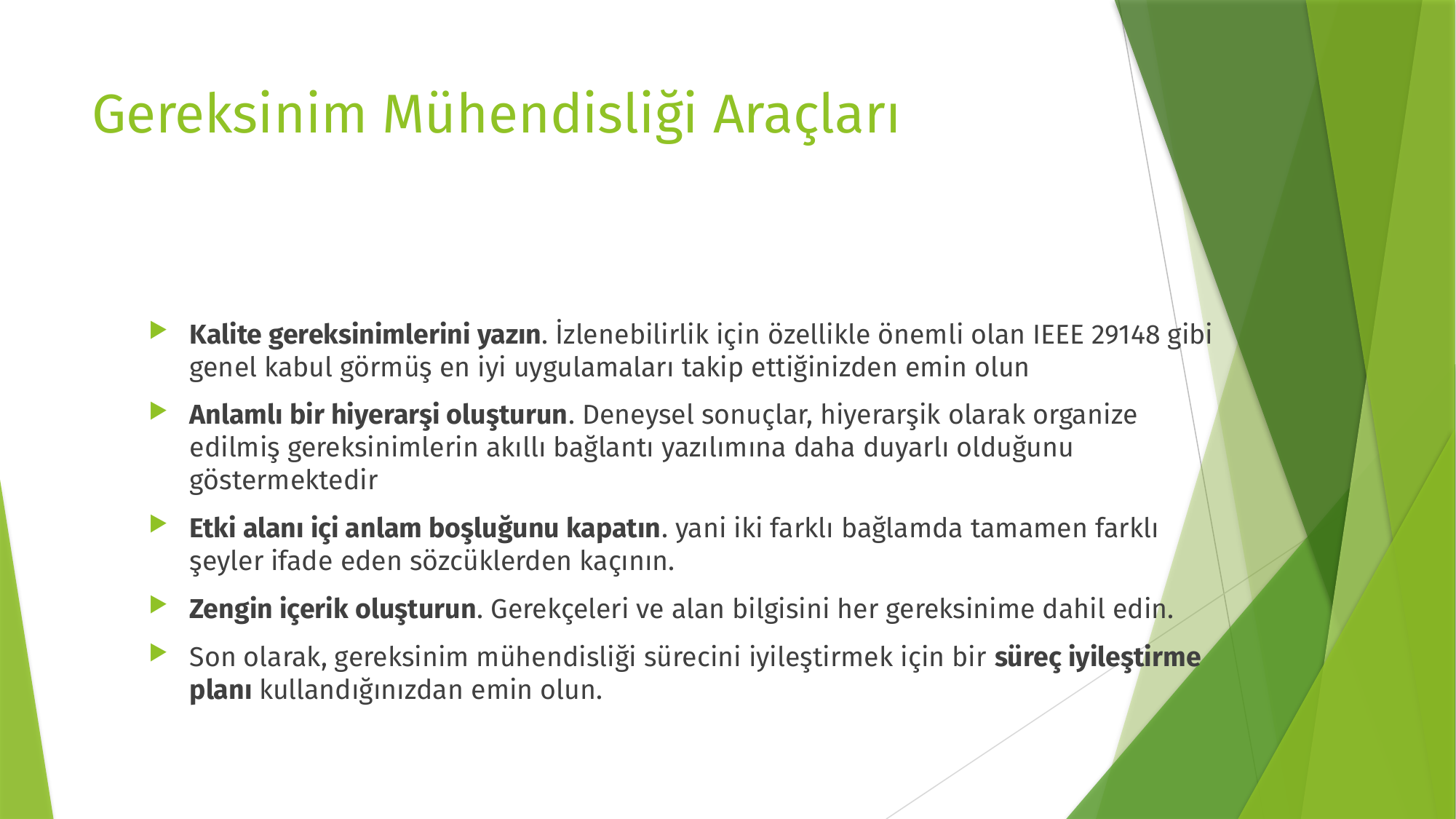

# Gereksinim Mühendisliği Araçları
Kalite gereksinimlerini yazın. İzlenebilirlik için özellikle önemli olan IEEE 29148 gibi genel kabul görmüş en iyi uygulamaları takip ettiğinizden emin olun
Anlamlı bir hiyerarşi oluşturun. Deneysel sonuçlar, hiyerarşik olarak organize edilmiş gereksinimlerin akıllı bağlantı yazılımına daha duyarlı olduğunu göstermektedir
Etki alanı içi anlam boşluğunu kapatın. yani iki farklı bağlamda tamamen farklı şeyler ifade eden sözcüklerden kaçının.
Zengin içerik oluşturun. Gerekçeleri ve alan bilgisini her gereksinime dahil edin.
Son olarak, gereksinim mühendisliği sürecini iyileştirmek için bir süreç iyileştirme planı kullandığınızdan emin olun.